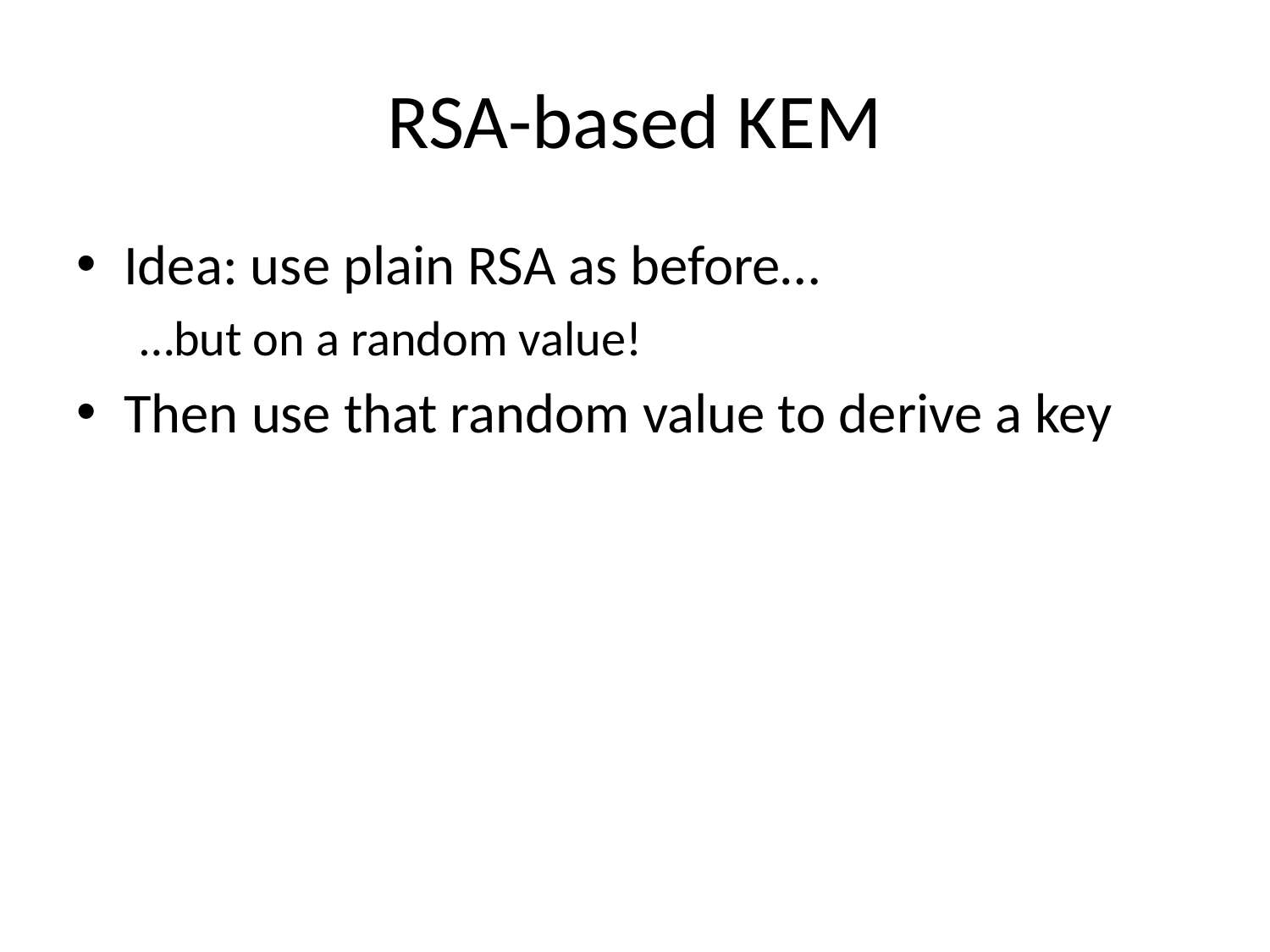

# RSA-based KEM
Idea: use plain RSA as before…
…but on a random value!
Then use that random value to derive a key